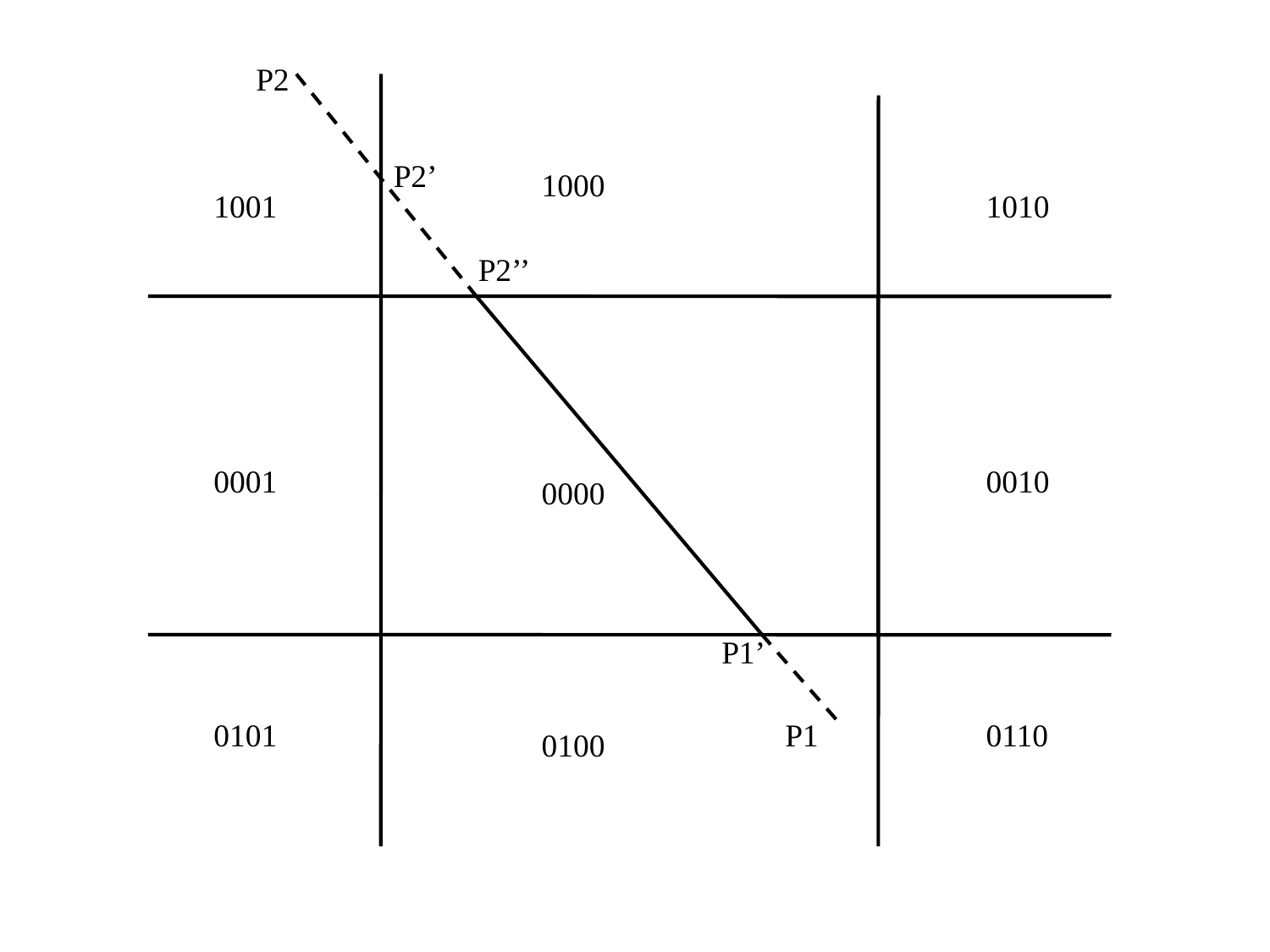

P2
P2’
1000
1001
1010
P2’’

0001
0010
0000
P1’
0101
P1
0110
0100